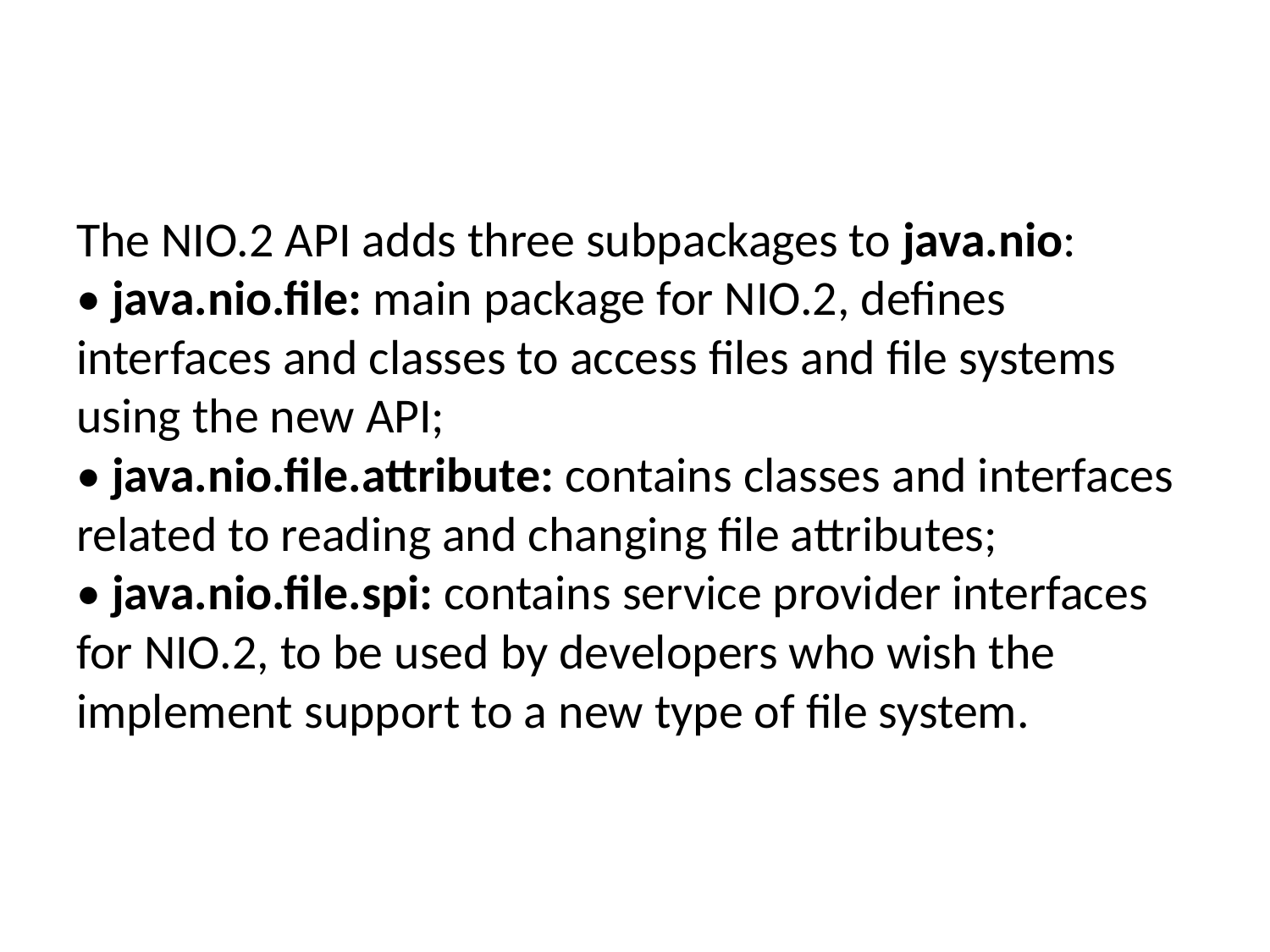

#
The NIO.2 API adds three subpackages to java.nio: 
• java.nio.file: main package for NIO.2, defines interfaces and classes to access files and file systems using the new API; 
• java.nio.file.attribute: contains classes and interfaces related to reading and changing file attributes; 
• java.nio.file.spi: contains service provider interfaces for NIO.2, to be used by developers who wish the implement support to a new type of file system.